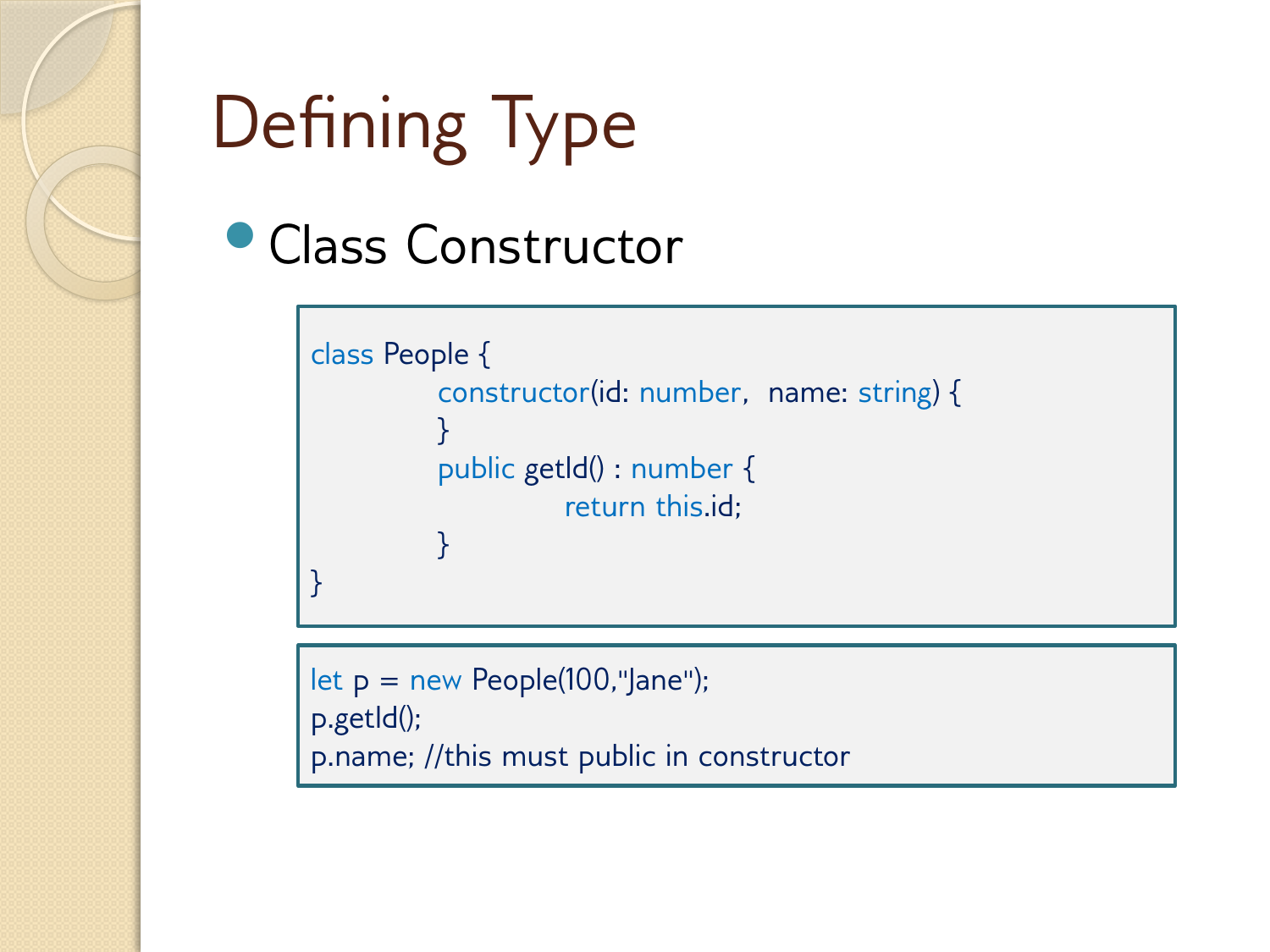

# Defining Type
Class Constructor

class People {
	constructor(id: number,  name: string) {
	}
	public getId() : number {
		return this.id;
	}
}
let p = new People(100,"Jane");
p.getId();
p.name; //this must public in constructor